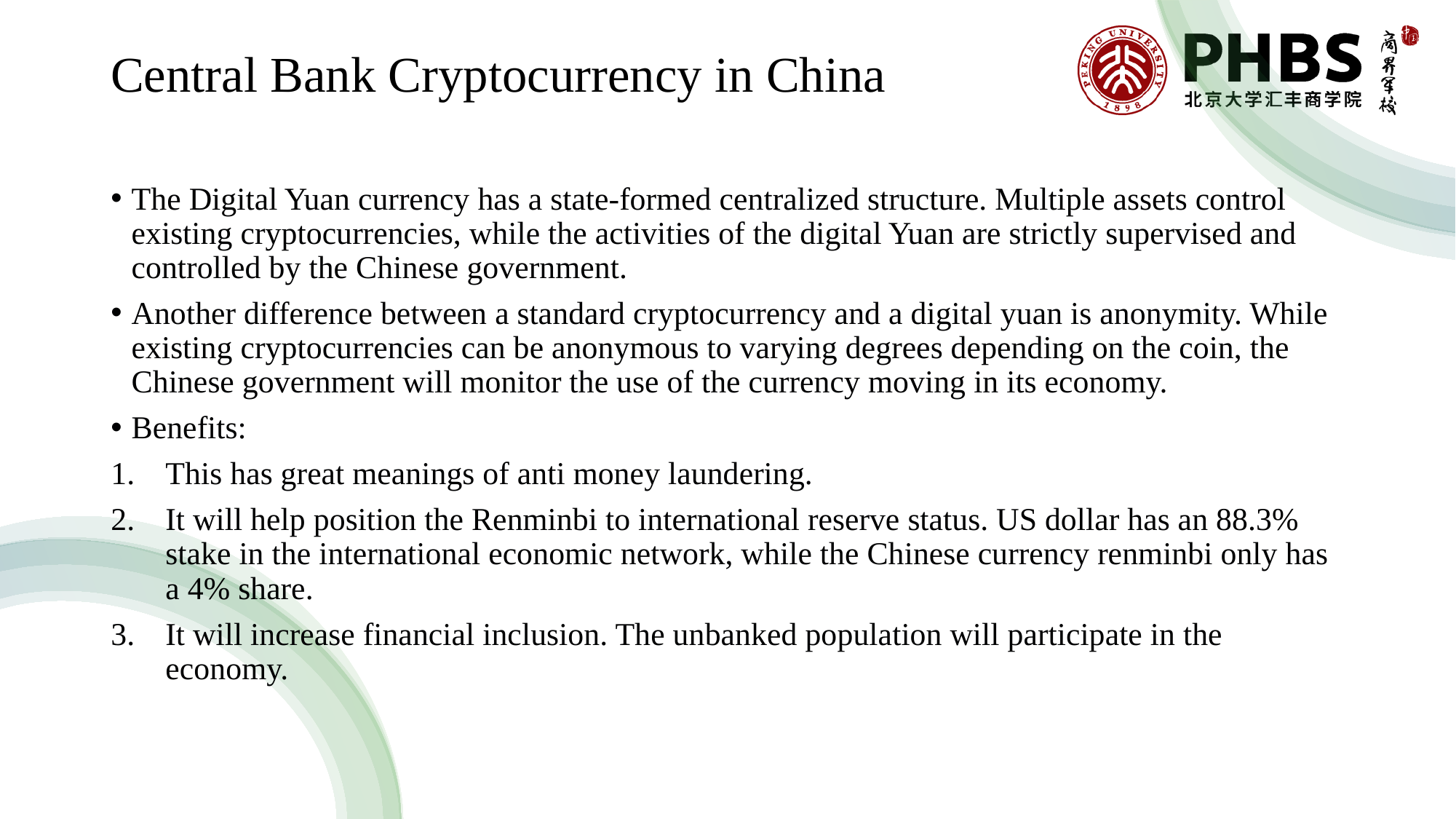

# Central Bank Cryptocurrency in China
The Digital Yuan currency has a state-formed centralized structure. Multiple assets control existing cryptocurrencies, while the activities of the digital Yuan are strictly supervised and controlled by the Chinese government.
Another difference between a standard cryptocurrency and a digital yuan is anonymity. While existing cryptocurrencies can be anonymous to varying degrees depending on the coin, the Chinese government will monitor the use of the currency moving in its economy.
Benefits:
This has great meanings of anti money laundering.
It will help position the Renminbi to international reserve status. US dollar has an 88.3% stake in the international economic network, while the Chinese currency renminbi only has a 4% share.
It will increase financial inclusion. The unbanked population will participate in the economy.